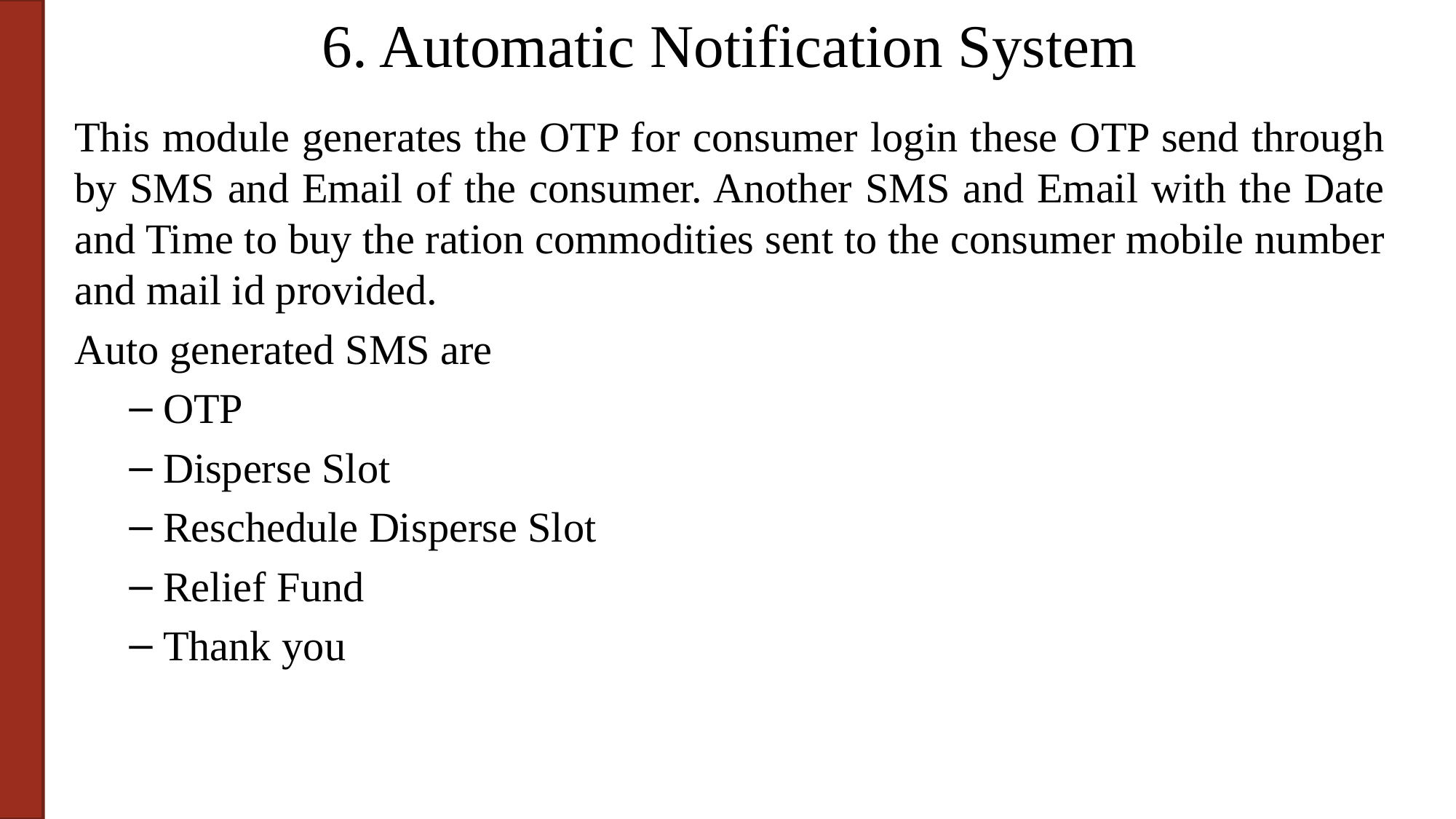

# 6. Automatic Notification System
This module generates the OTP for consumer login these OTP send through by SMS and Email of the consumer. Another SMS and Email with the Date and Time to buy the ration commodities sent to the consumer mobile number and mail id provided.
Auto generated SMS are
OTP
Disperse Slot
Reschedule Disperse Slot
Relief Fund
Thank you